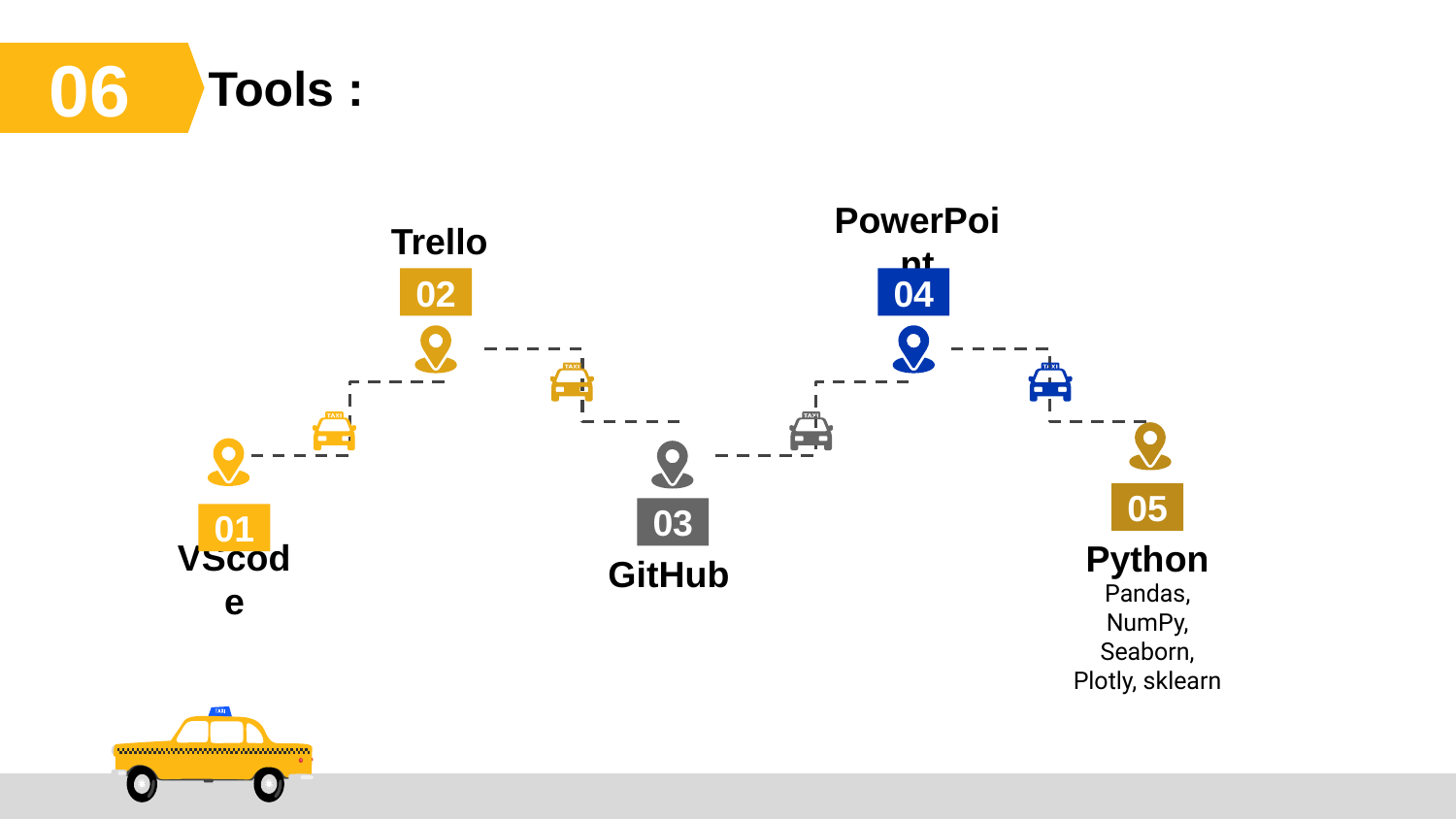

06
Tools :

Trello
02

PowerPoint
04

05
Python
Pandas, NumPy, Seaborn, Plotly, sklearn
03
GitHub

01
VScode